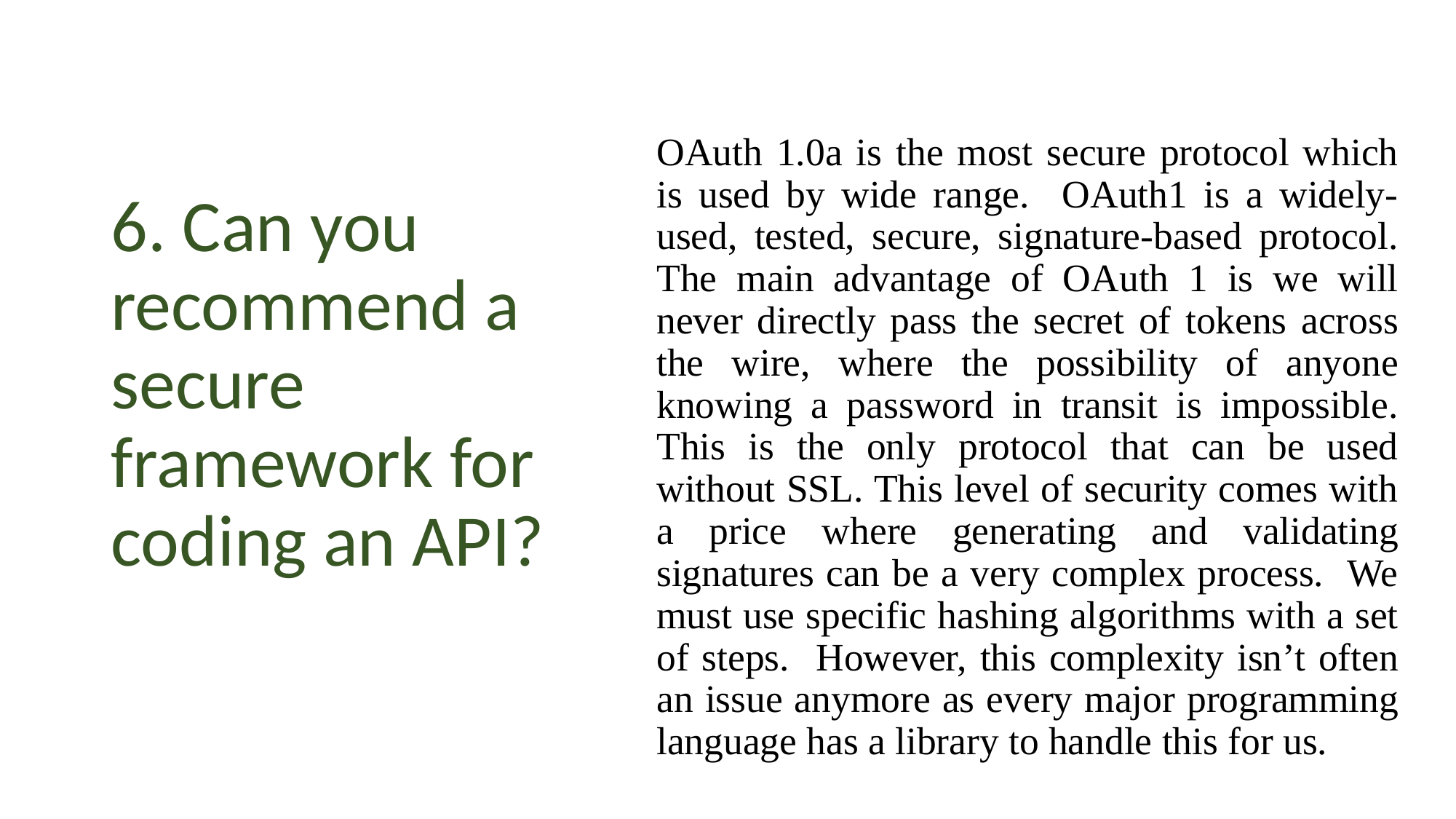

# 6. Can you recommend a secure framework for coding an API?
OAuth 1.0a is the most secure protocol which is used by wide range.  OAuth1 is a widely-used, tested, secure, signature-based protocol. The main advantage of OAuth 1 is we will never directly pass the secret of tokens across the wire, where the possibility of anyone knowing a password in transit is impossible. This is the only protocol that can be used without SSL. This level of security comes with a price where generating and validating signatures can be a very complex process.  We must use specific hashing algorithms with a set of steps.  However, this complexity isn’t often an issue anymore as every major programming language has a library to handle this for us.